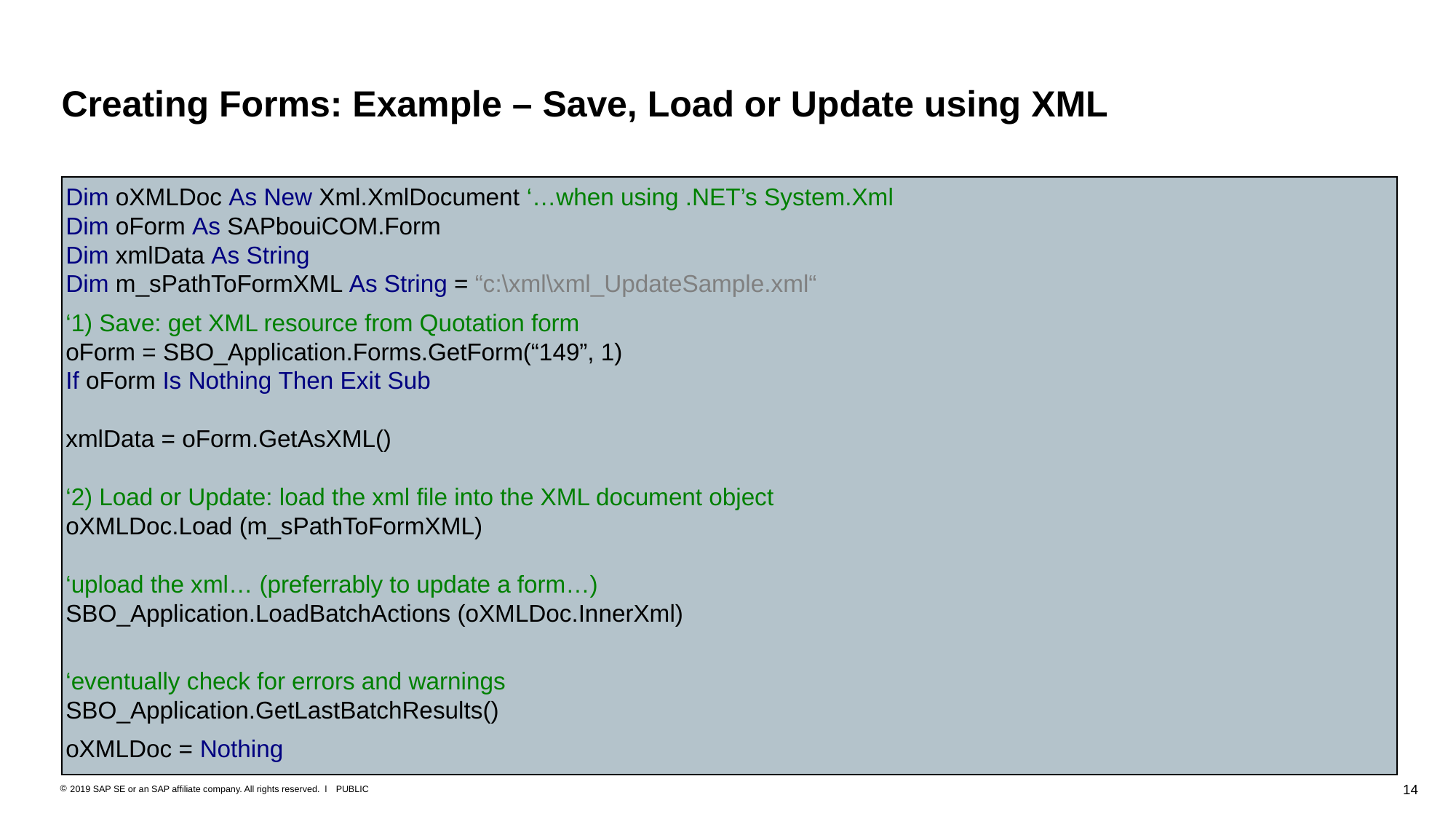

# Creating Forms: Example – Save, Load or Update using XML
Dim oXMLDoc As New Xml.XmlDocument ‘…when using .NET’s System.Xml
Dim oForm As SAPbouiCOM.Form
Dim xmlData As String
Dim m_sPathToFormXML As String = “c:\xml\xml_UpdateSample.xml“
‘1) Save: get XML resource from Quotation form
oForm = SBO_Application.Forms.GetForm(“149”, 1)
If oForm Is Nothing Then Exit Sub
xmlData = oForm.GetAsXML()
‘2) Load or Update: load the xml file into the XML document object
oXMLDoc.Load (m_sPathToFormXML)
‘upload the xml… (preferrably to update a form…)
SBO_Application.LoadBatchActions (oXMLDoc.InnerXml)
‘eventually check for errors and warnings
SBO_Application.GetLastBatchResults()
oXMLDoc = Nothing